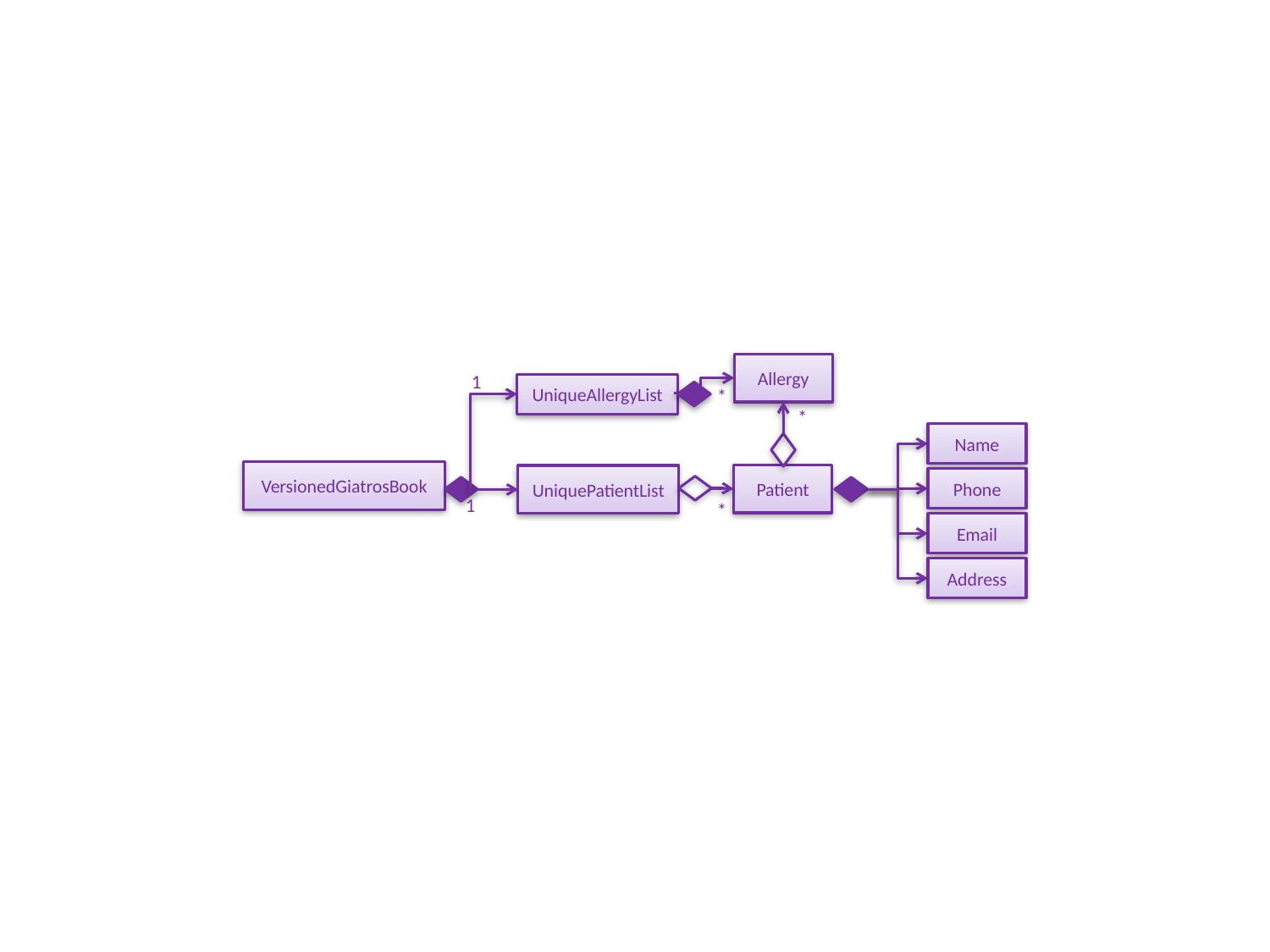

Allergy
1
UniqueAllergyList

*
*
Name

VersionedGiatrosBook
Patient
UniquePatientList
Phone

1
*
Email
Address